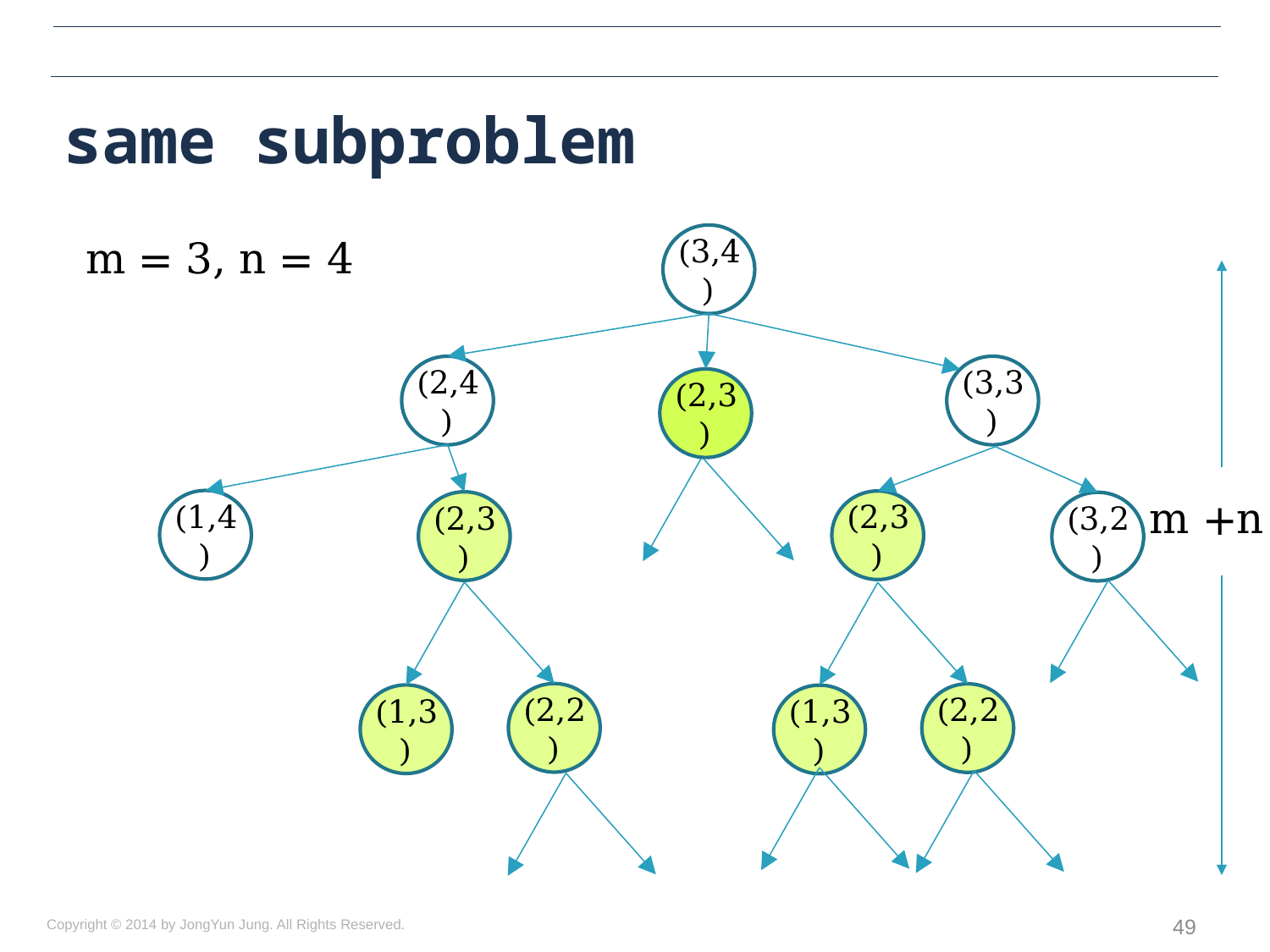

# same subproblem
m = 3, n = 4
(3,4)
(2,4)
(3,3)
(2,3)
m +n
(1,4)
(2,3)
(2,3)
(3,2)
(2,2)
(2,2)
(1,3)
(1,3)
Copyright © 2014 by JongYun Jung. All Rights Reserved.
49